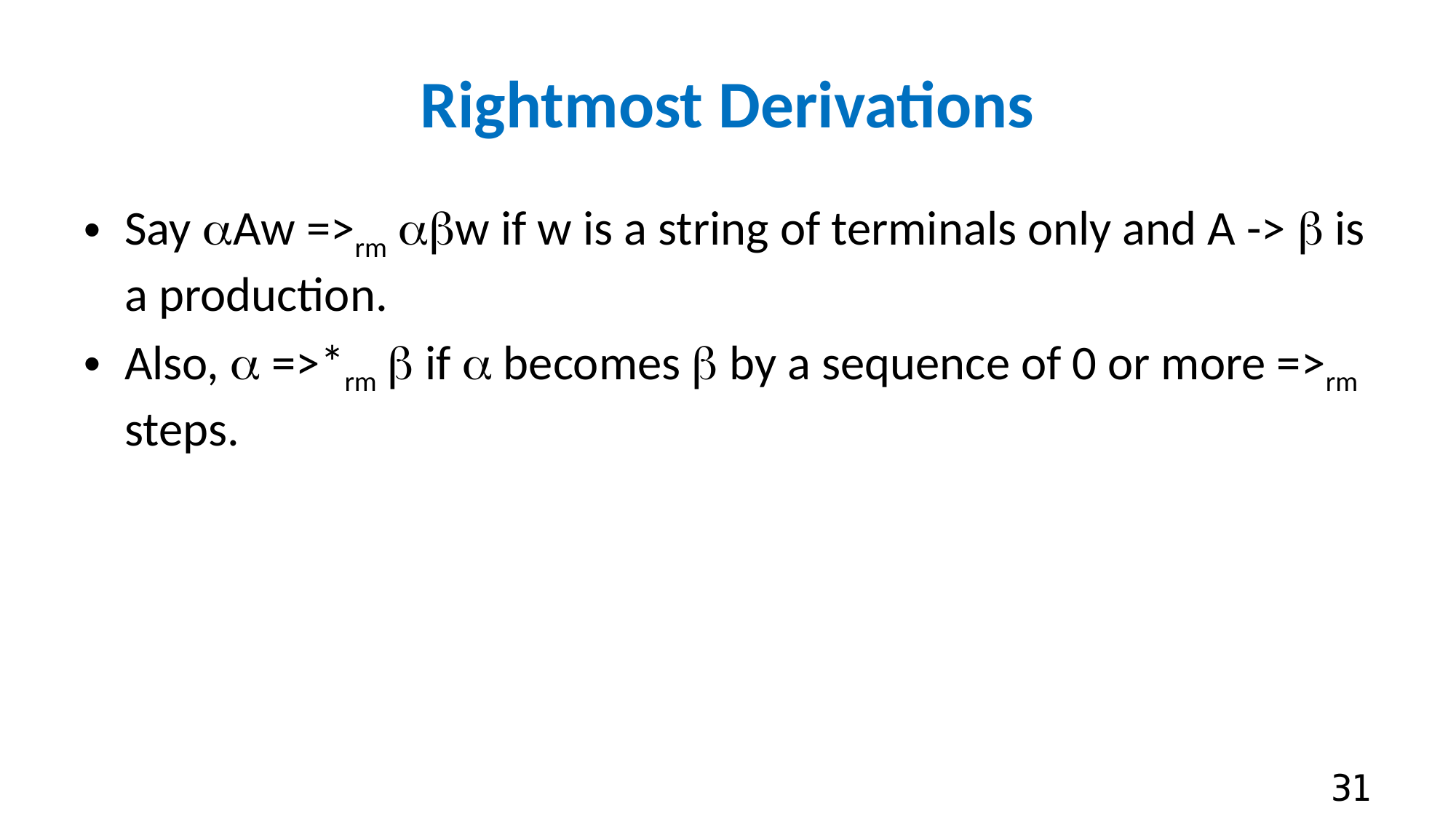

# Rightmost Derivations
Say αAw =>rm αβw if w is a string of terminals only and A -> β is a production.
Also, α =>*rm β if α becomes β by a sequence of 0 or more =>rm steps.
31